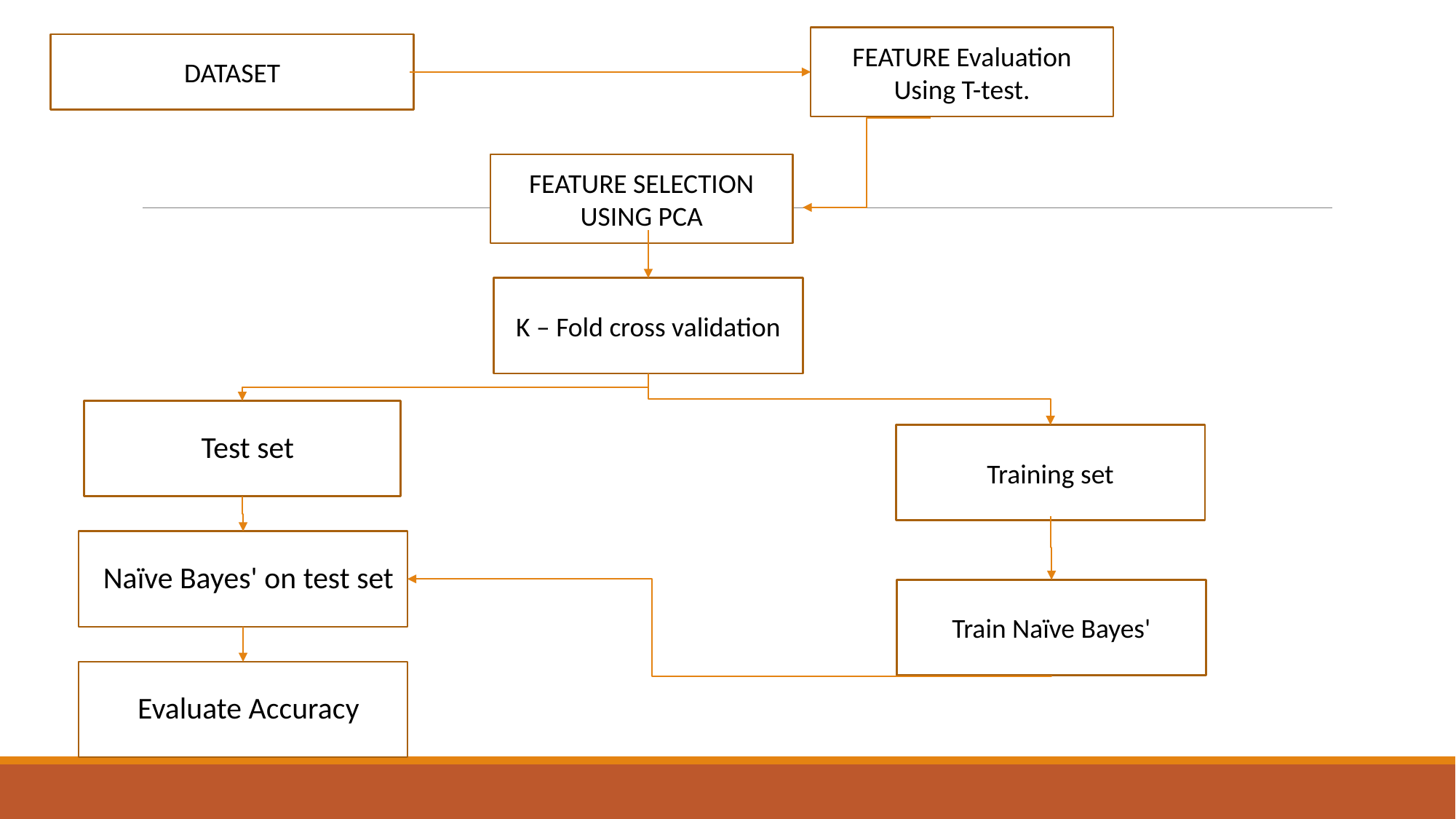

FEATURE Evaluation Using T-test.
DATASET
#
FEATURE SELECTION USING PCA
K – Fold cross validation
Test set
Training set
Naïve Bayes' on test set
Train Naïve Bayes'
Evaluate Accuracy